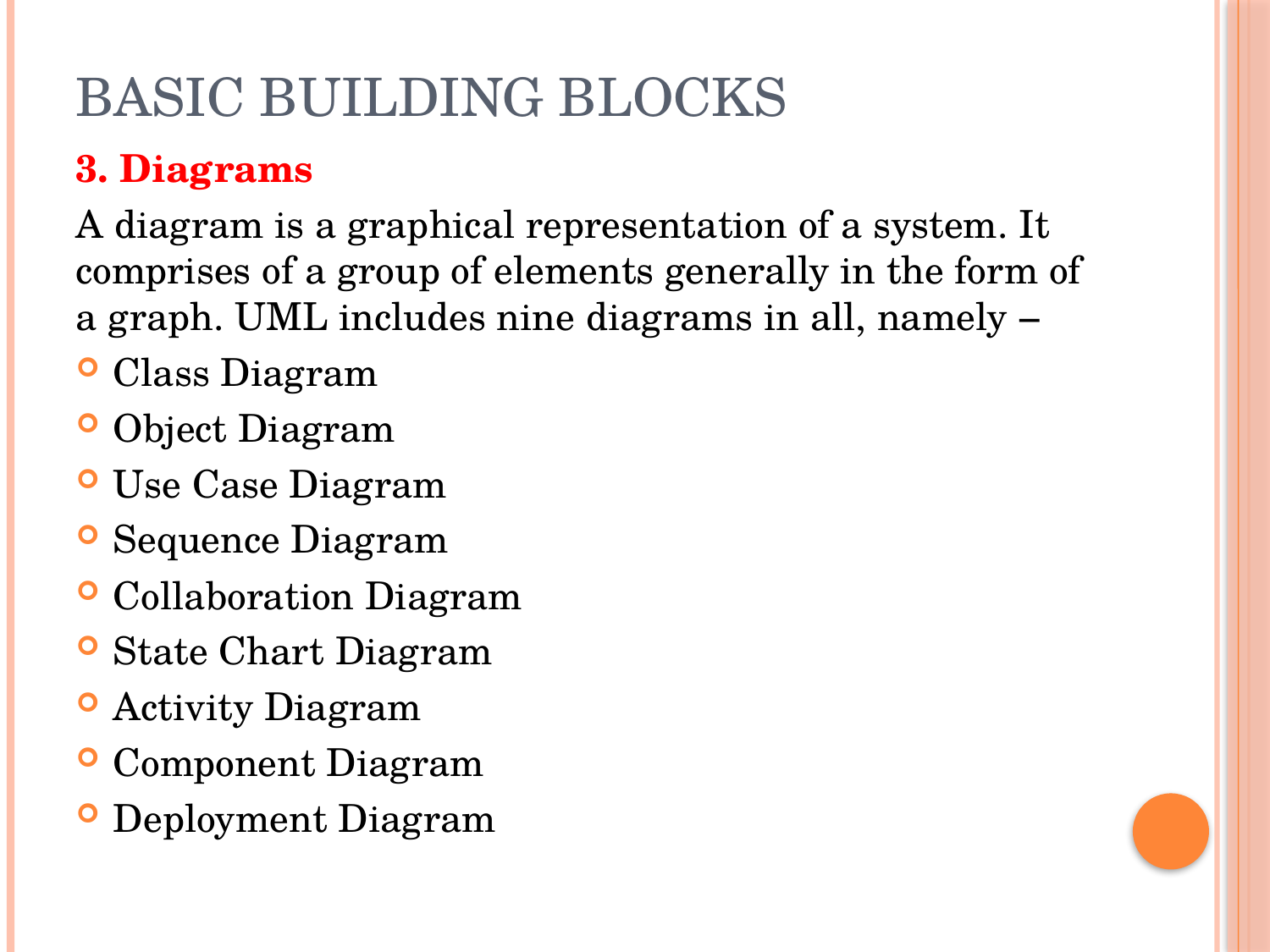

# Basic Building Blocks
3. Diagrams
A diagram is a graphical representation of a system. It comprises of a group of elements generally in the form of a graph. UML includes nine diagrams in all, namely −
Class Diagram
Object Diagram
Use Case Diagram
Sequence Diagram
Collaboration Diagram
State Chart Diagram
Activity Diagram
Component Diagram
Deployment Diagram